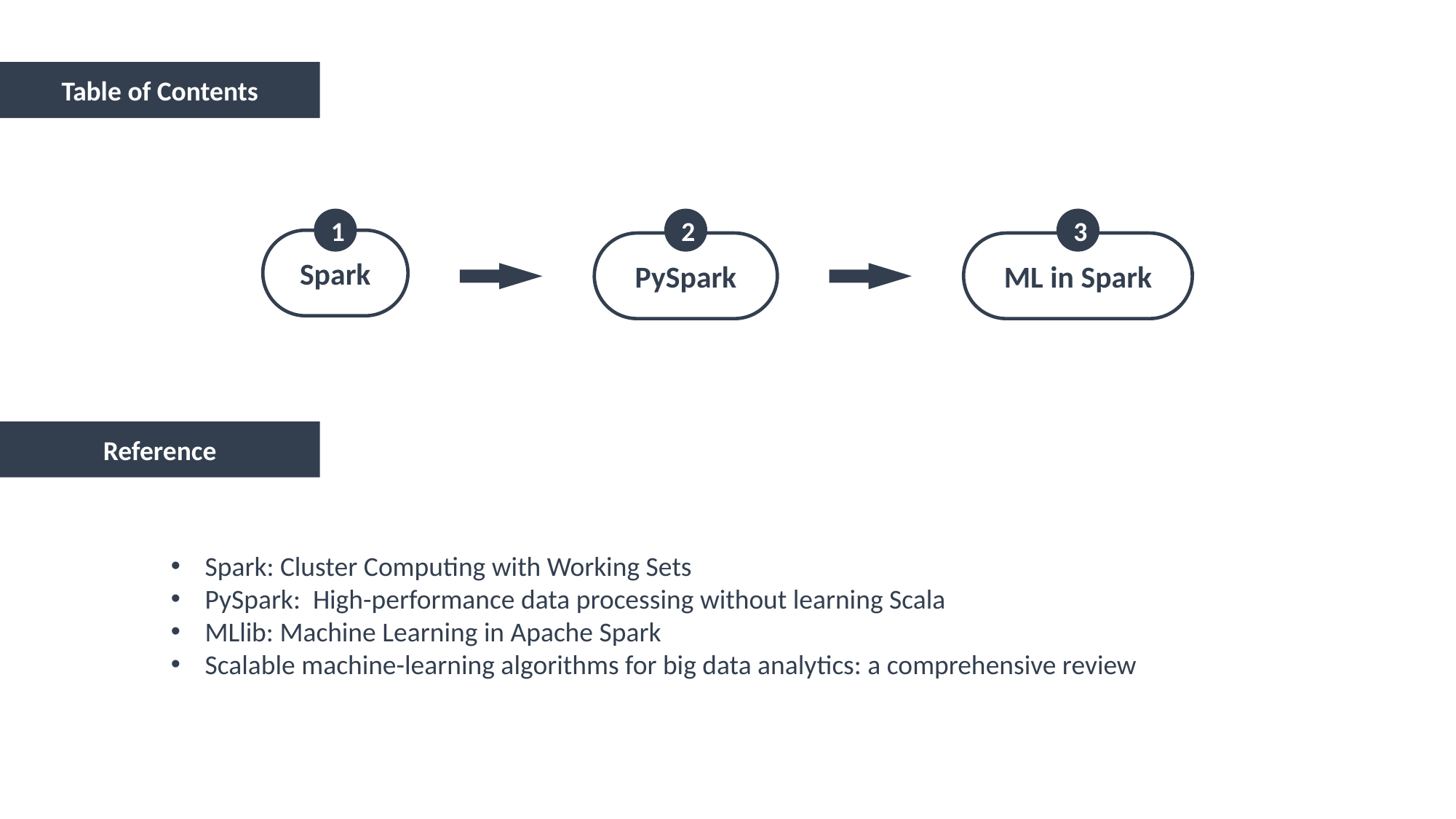

Table of Contents
1
2
3
Spark
PySpark
ML in Spark

Reference
Spark: Cluster Computing with Working Sets
PySpark:  High-performance data processing without learning Scala
MLlib: Machine Learning in Apache Spark
Scalable machine-learning algorithms for big data analytics: a comprehensive review